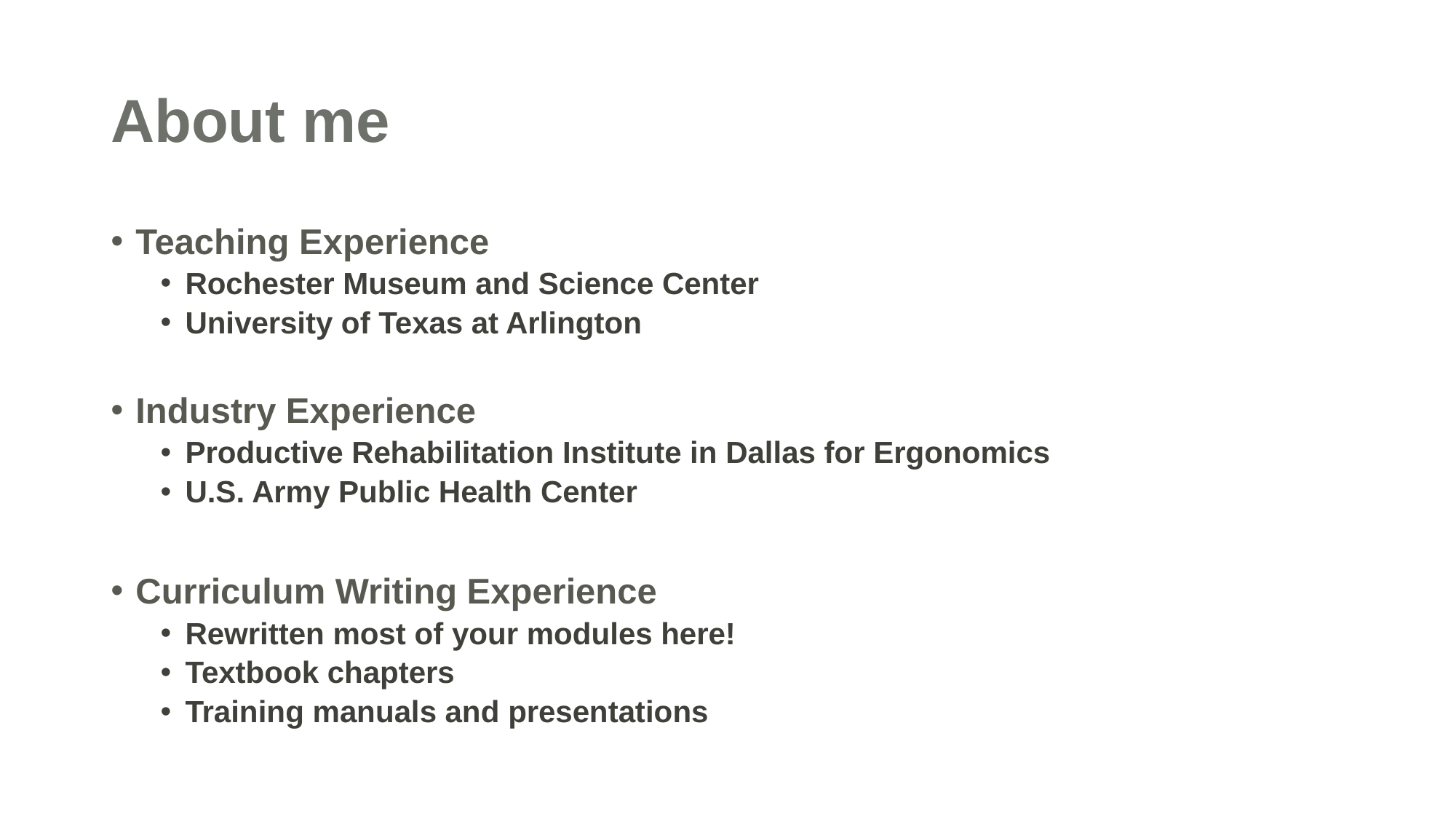

# About me
Teaching Experience
Rochester Museum and Science Center
University of Texas at Arlington

Industry Experience
Productive Rehabilitation Institute in Dallas for Ergonomics
U.S. Army Public Health Center

Curriculum Writing Experience
Rewritten most of your modules here!
Textbook chapters
Training manuals and presentations